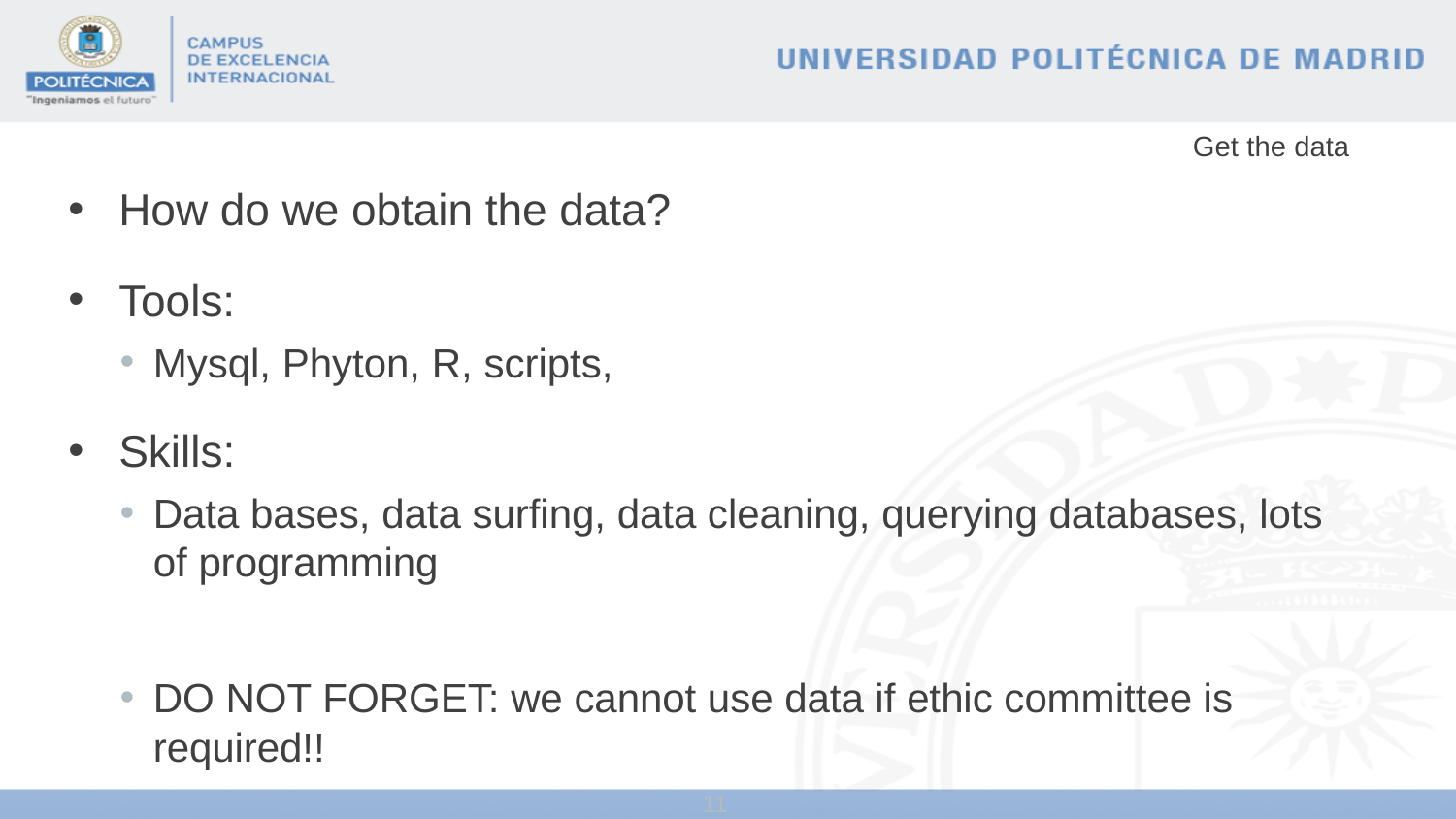

# Get the data
How do we obtain the data?
Tools:
Mysql, Phyton, R, scripts,
Skills:
Data bases, data surfing, data cleaning, querying databases, lots of programming

DO NOT FORGET: we cannot use data if ethic committee is required!!
11